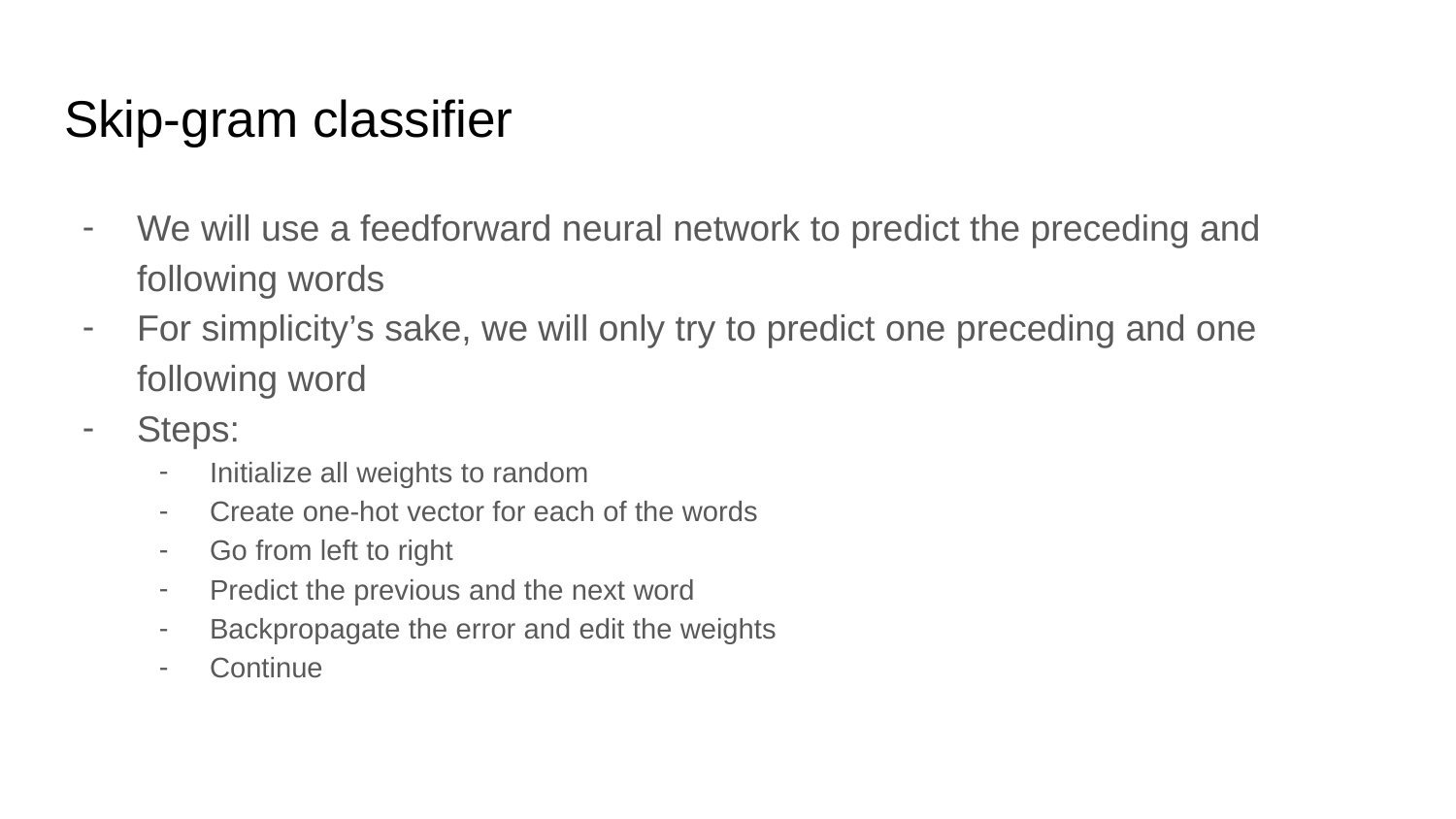

# Skip-gram classifier
We will use a feedforward neural network to predict the preceding and following words
For simplicity’s sake, we will only try to predict one preceding and one following word
Steps:
Initialize all weights to random
Create one-hot vector for each of the words
Go from left to right
Predict the previous and the next word
Backpropagate the error and edit the weights
Continue